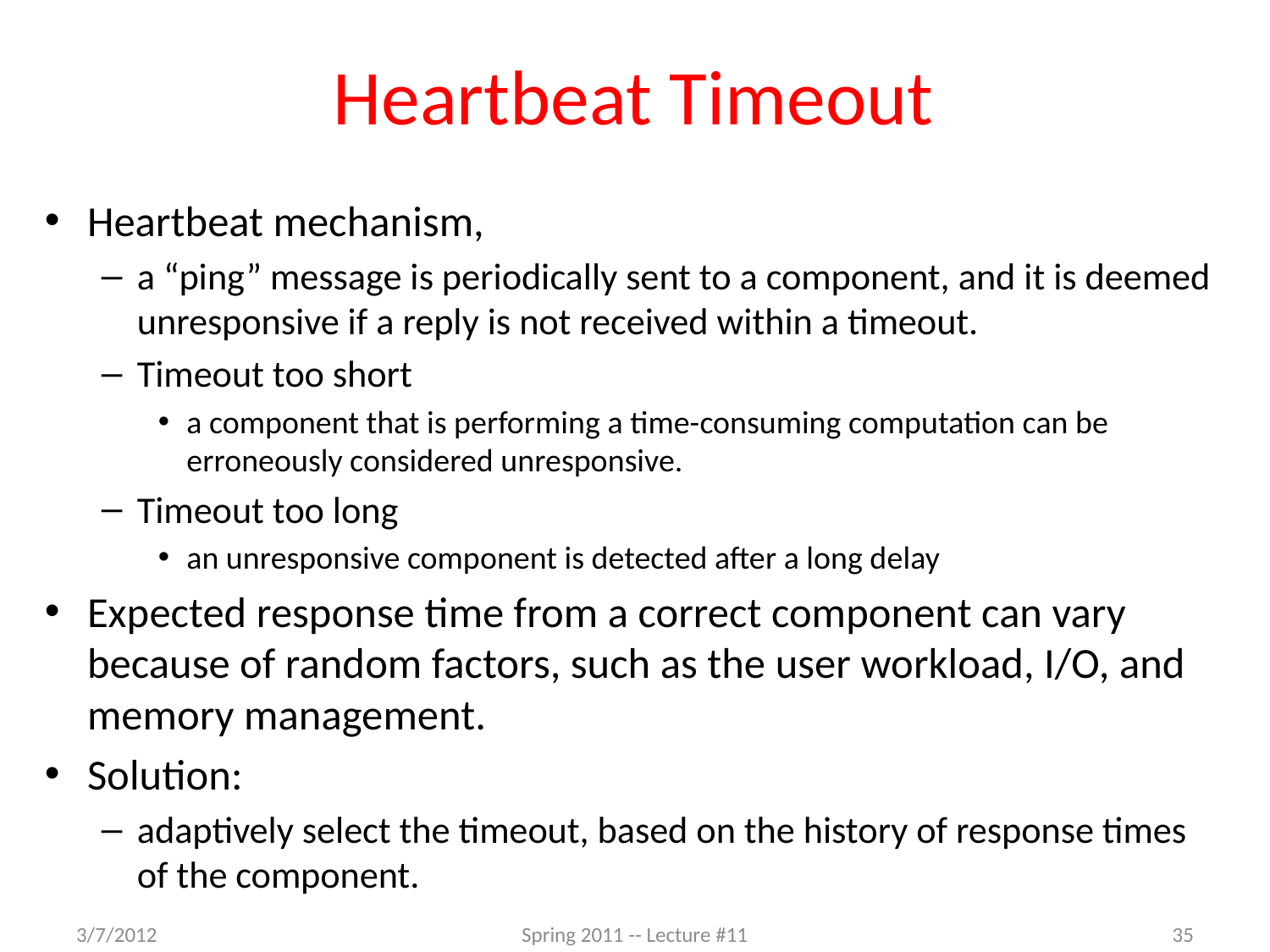

# Heartbeat Timeout
Heartbeat mechanism,
a “ping” message is periodically sent to a component, and it is deemed unresponsive if a reply is not received within a timeout.
Timeout too short
a component that is performing a time-consuming computation can be erroneously considered unresponsive.
Timeout too long
an unresponsive component is detected after a long delay
Expected response time from a correct component can vary because of random factors, such as the user workload, I/O, and memory management.
Solution:
adaptively select the timeout, based on the history of response times of the component.
3/7/2012
Spring 2011 -- Lecture #11
35